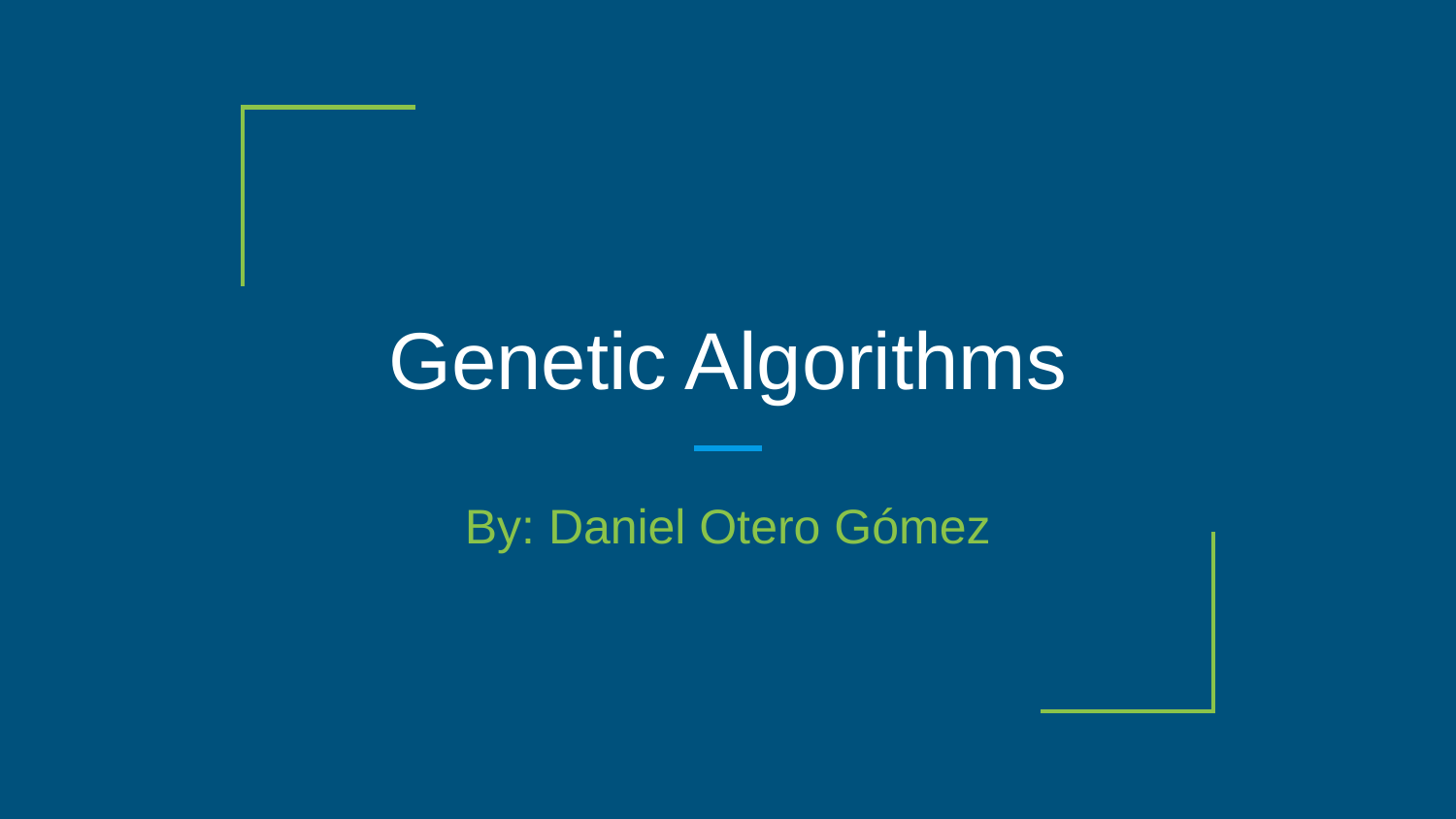

# Genetic Algorithms
By: Daniel Otero Gómez